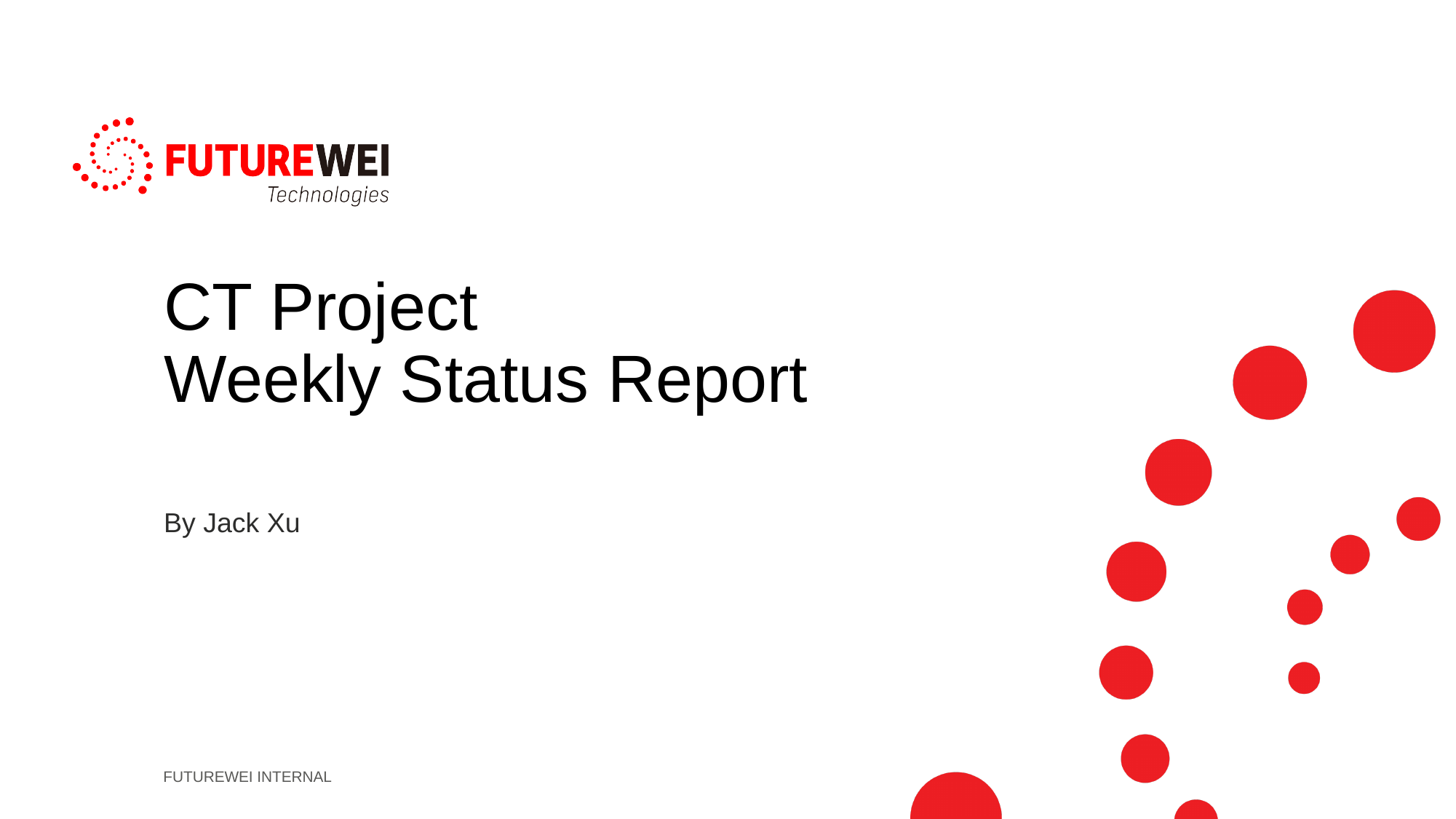

# CT Project Weekly Status Report
By Jack Xu